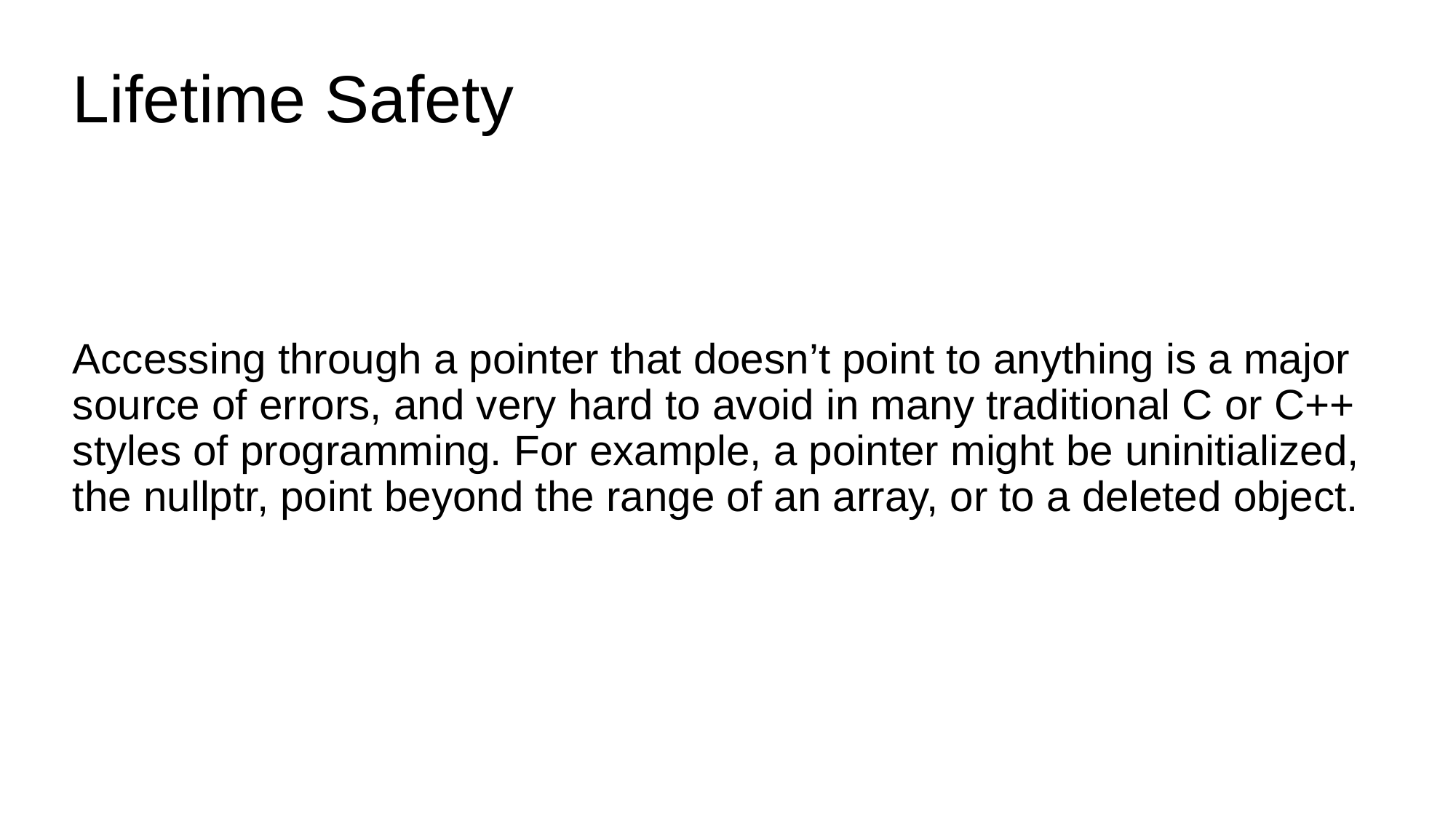

# Lifetime Safety
Accessing through a pointer that doesn’t point to anything is a major source of errors, and very hard to avoid in many traditional C or C++ styles of programming. For example, a pointer might be uninitialized, the nullptr, point beyond the range of an array, or to a deleted object.